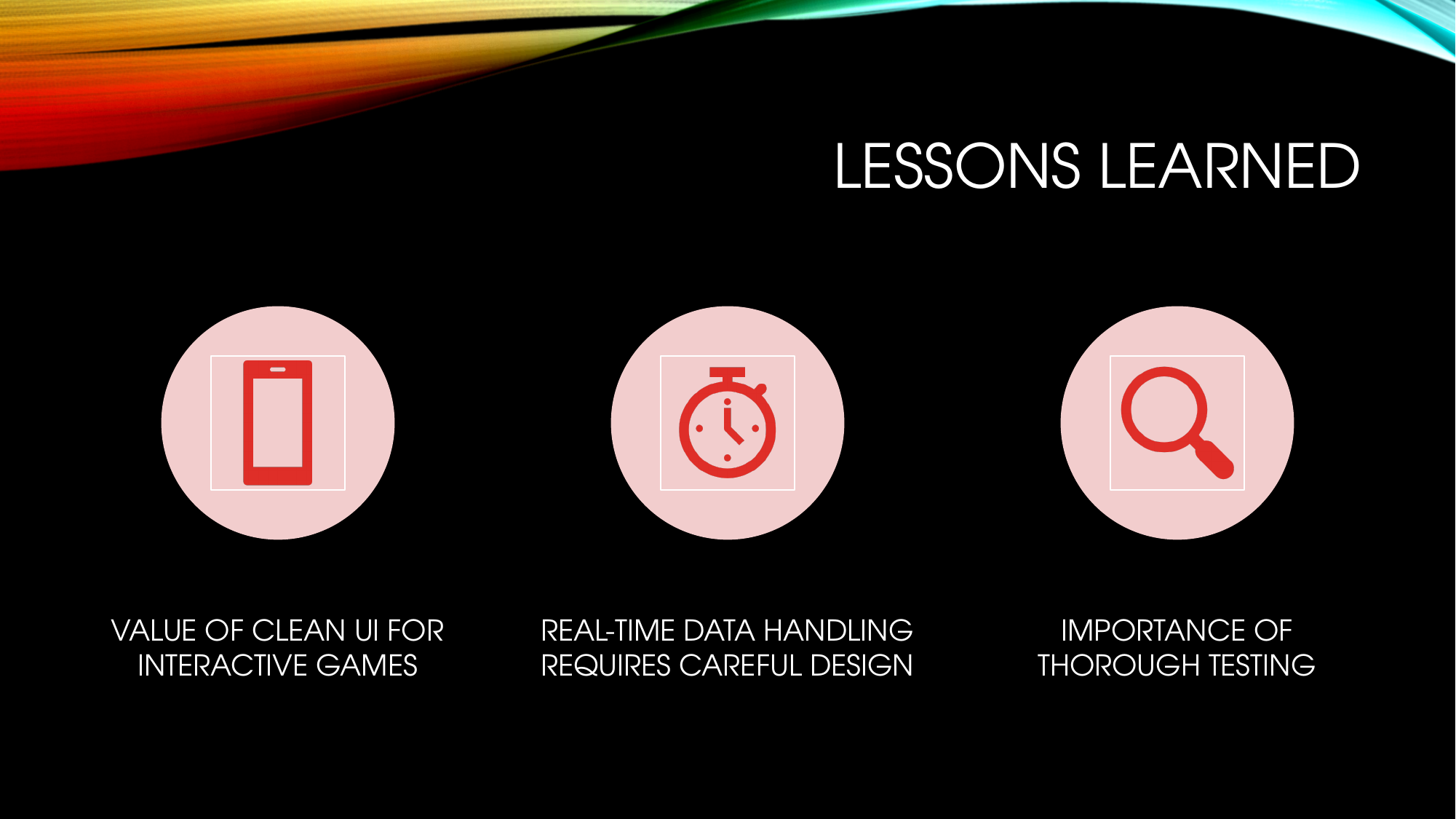

# Lessons learned
Value of clean UI for interactive games
Real-time data handling requires careful design
Importance of thorough testing